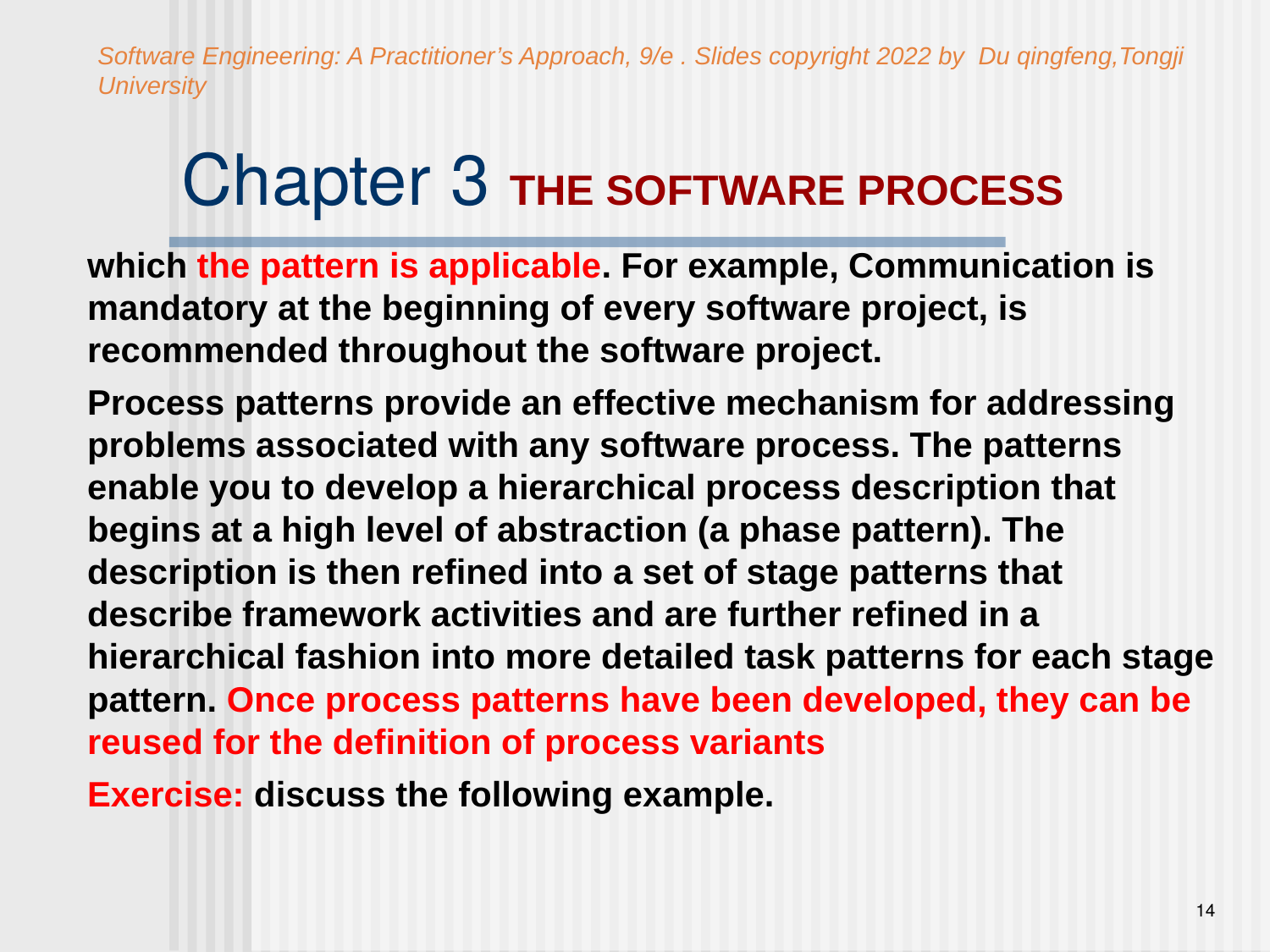

Software Engineering: A Practitioner’s Approach, 9/e . Slides copyright 2022 by  Du qingfeng,Tongji University
# Chapter 3 THE SOFTWARE PROCESS
which the pattern is applicable. For example, Communication is mandatory at the beginning of every software project, is recommended throughout the software project.
Process patterns provide an effective mechanism for addressing problems associated with any software process. The patterns enable you to develop a hierarchical process description that begins at a high level of abstraction (a phase pattern). The description is then refined into a set of stage patterns that describe framework activities and are further refined in a hierarchical fashion into more detailed task patterns for each stage pattern. Once process patterns have been developed, they can be reused for the definition of process variants
Exercise: discuss the following example.
14